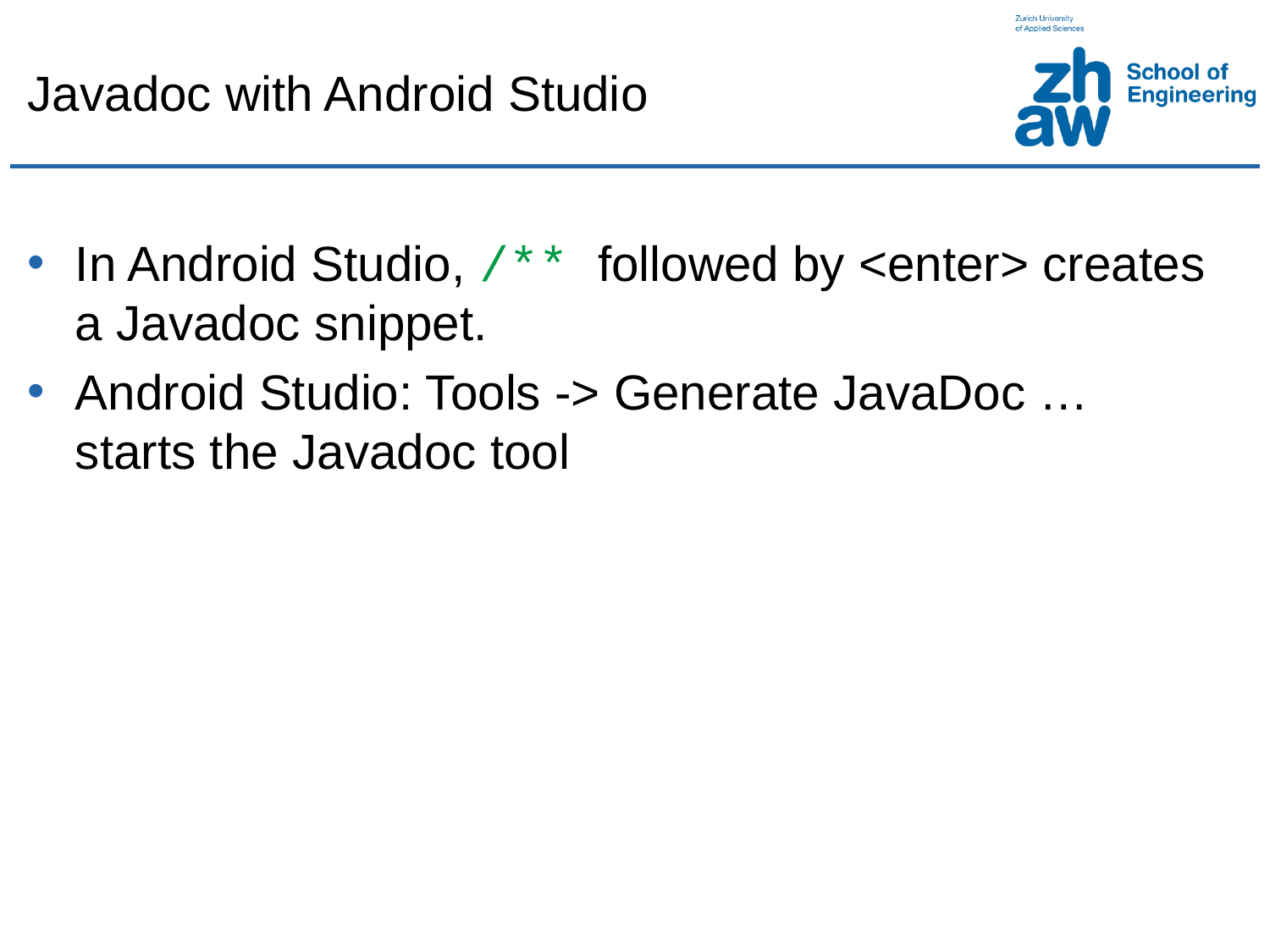

# Javadoc with Android Studio
In Android Studio, /** followed by <enter> creates a Javadoc snippet.
Android Studio: Tools -> Generate JavaDoc …
starts the Javadoc tool